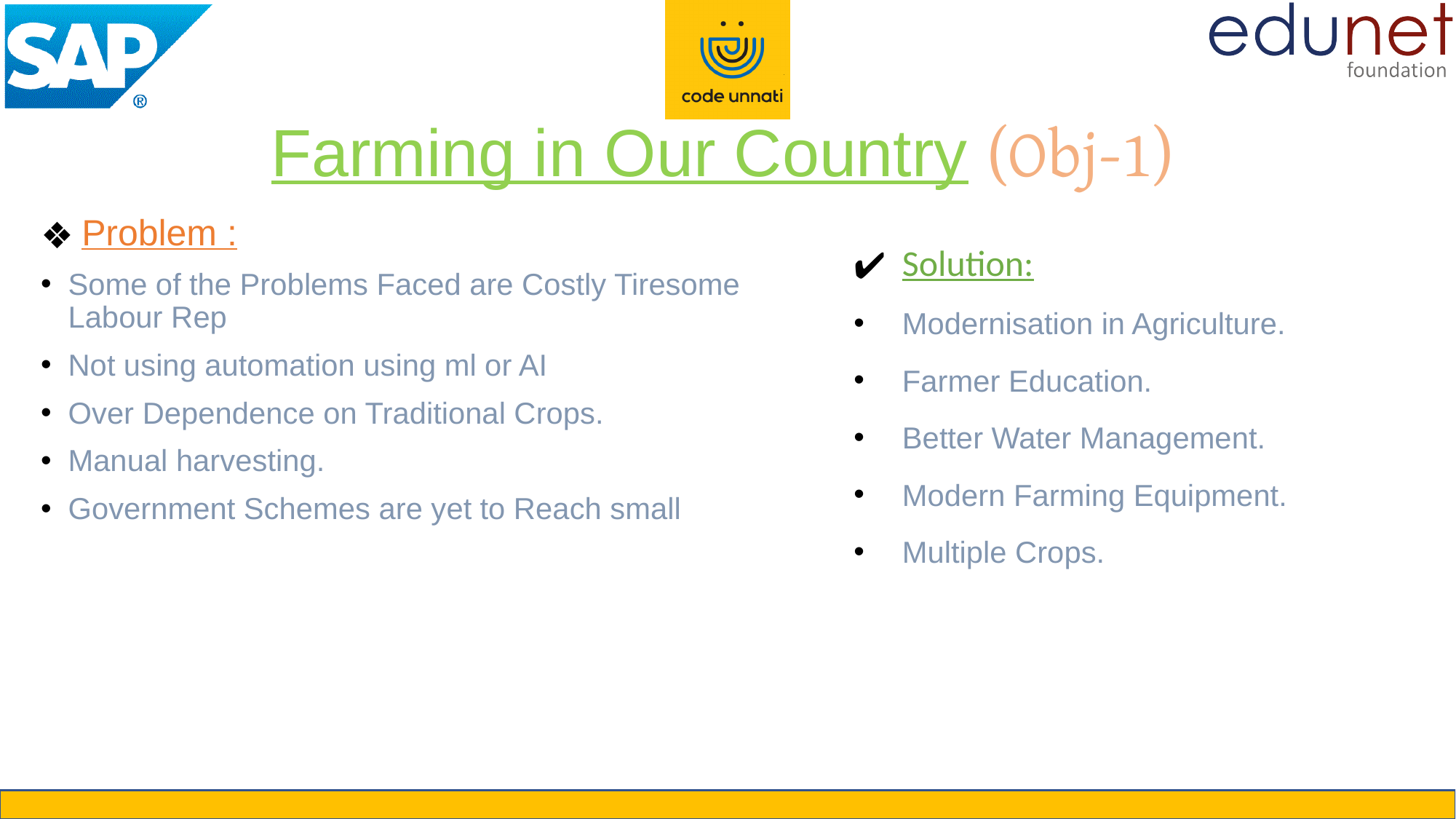

# Farming in Our Country (Obj-1)
Problem :
Some of the Problems Faced are Costly Tiresome Labour Rep
Not using automation using ml or AI
Over Dependence on Traditional Crops.
Manual harvesting.
Government Schemes are yet to Reach small

Solution:
Modernisation in Agriculture.
Farmer Education.
Better Water Management.
Modern Farming Equipment.
Multiple Crops.